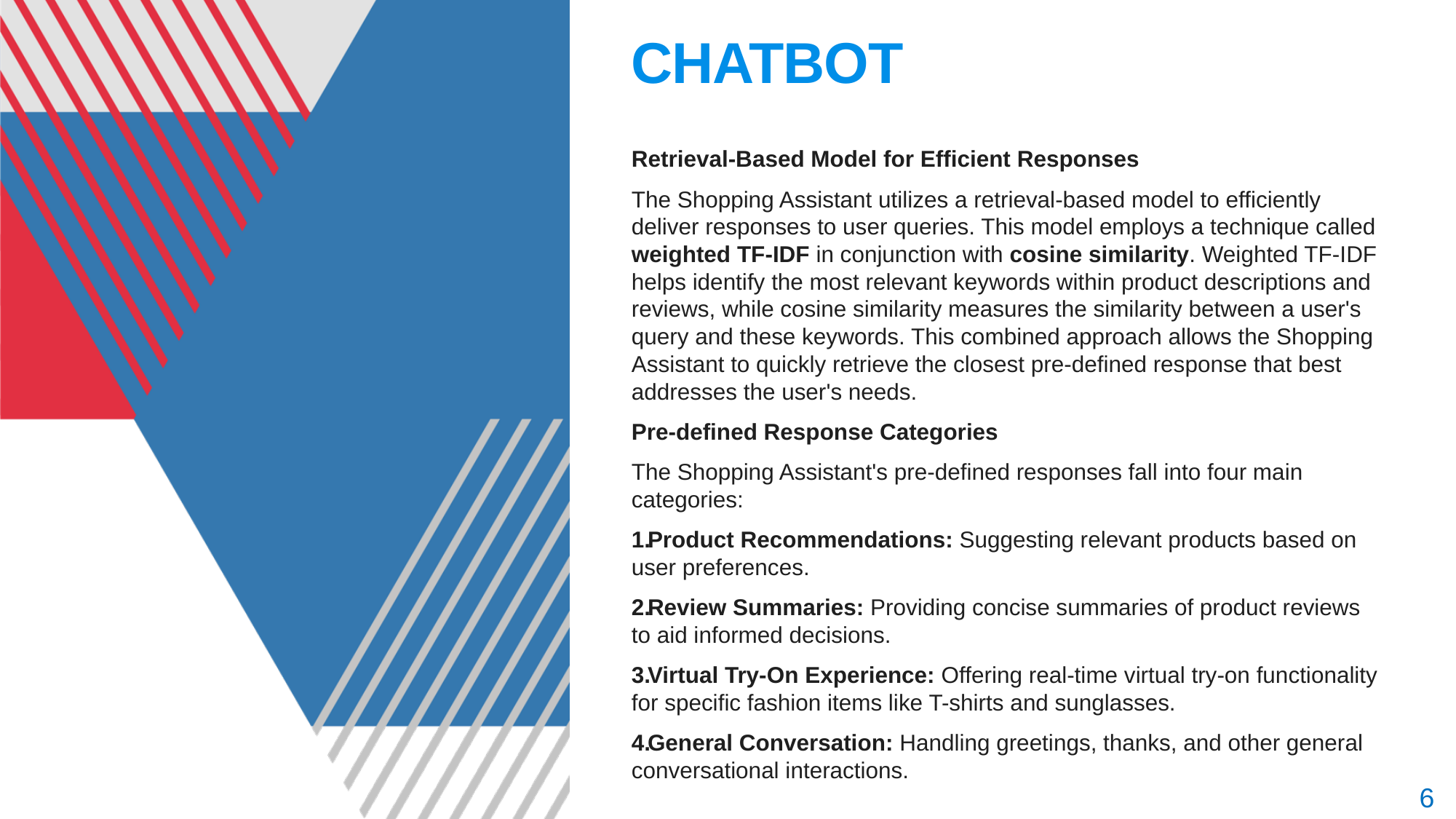

# CHATBOT
Retrieval-Based Model for Efficient Responses
The Shopping Assistant utilizes a retrieval-based model to efficiently deliver responses to user queries. This model employs a technique called weighted TF-IDF in conjunction with cosine similarity. Weighted TF-IDF helps identify the most relevant keywords within product descriptions and reviews, while cosine similarity measures the similarity between a user's query and these keywords. This combined approach allows the Shopping Assistant to quickly retrieve the closest pre-defined response that best addresses the user's needs.
Pre-defined Response Categories
The Shopping Assistant's pre-defined responses fall into four main categories:
Product Recommendations: Suggesting relevant products based on user preferences.
Review Summaries: Providing concise summaries of product reviews to aid informed decisions.
Virtual Try-On Experience: Offering real-time virtual try-on functionality for specific fashion items like T-shirts and sunglasses.
General Conversation: Handling greetings, thanks, and other general conversational interactions.
 6